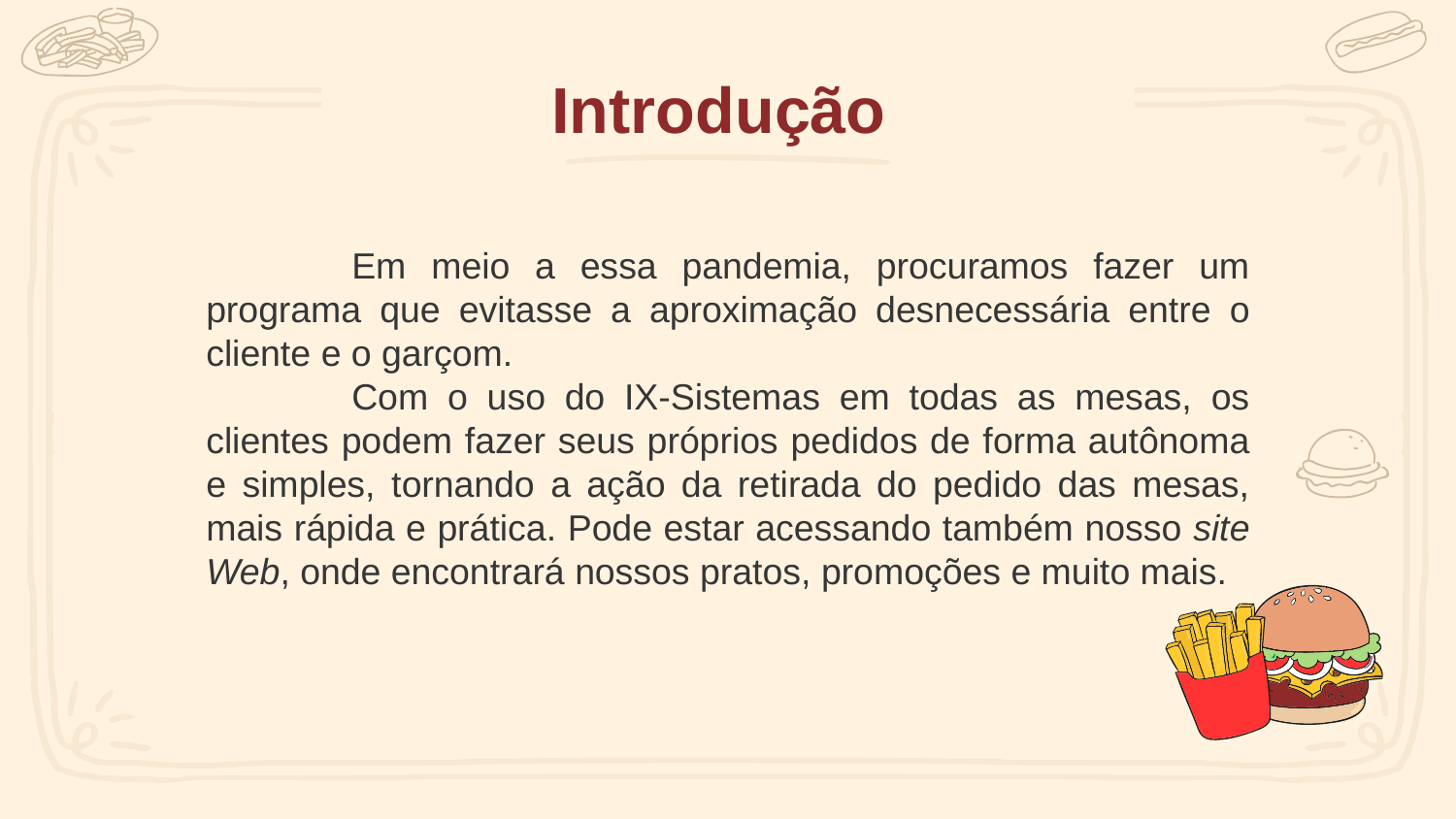

# Introdução
	Em meio a essa pandemia, procuramos fazer um programa que evitasse a aproximação desnecessária entre o cliente e o garçom.
	Com o uso do IX-Sistemas em todas as mesas, os clientes podem fazer seus próprios pedidos de forma autônoma e simples, tornando a ação da retirada do pedido das mesas, mais rápida e prática. Pode estar acessando também nosso site Web, onde encontrará nossos pratos, promoções e muito mais.